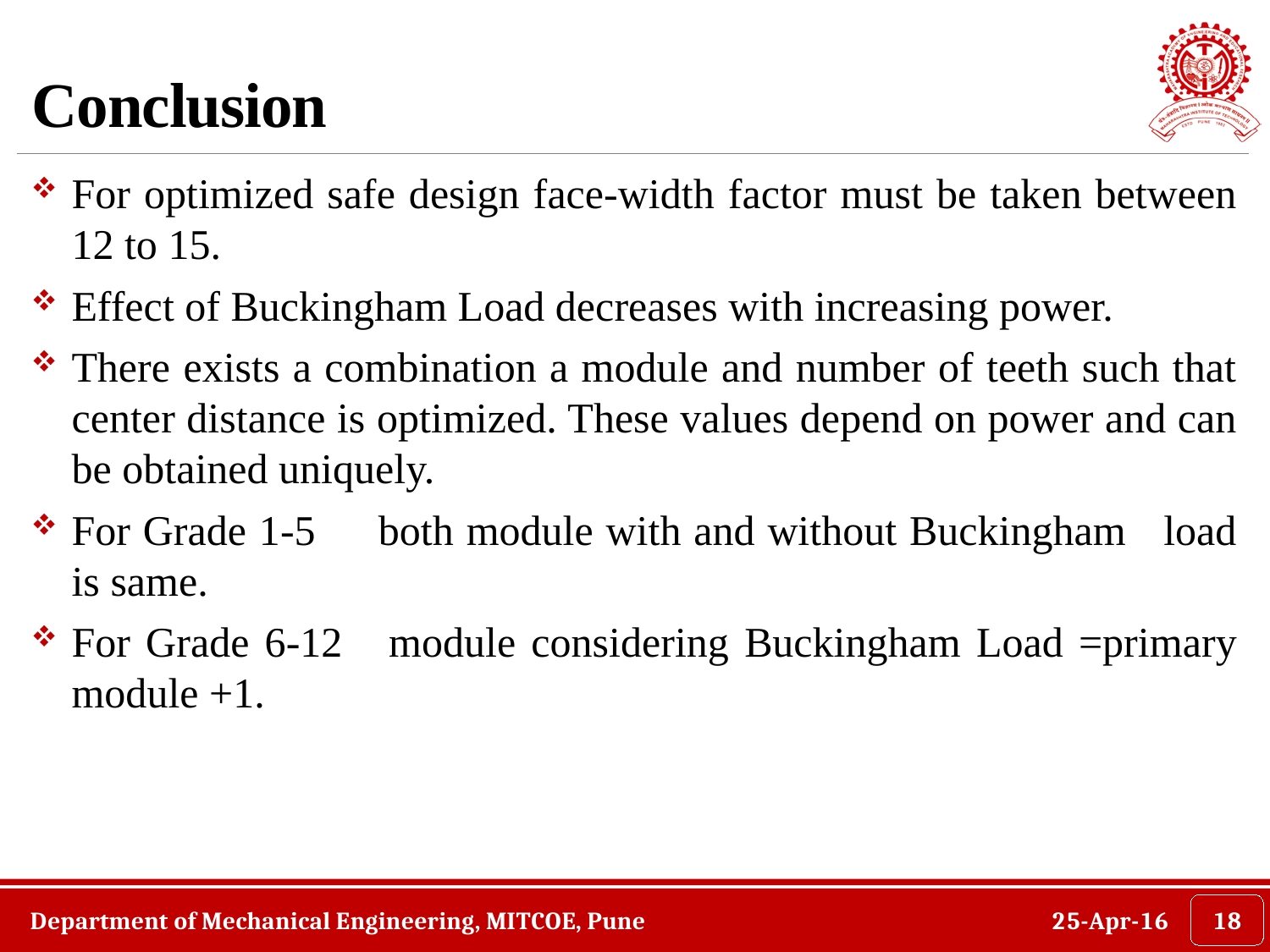

# Conclusion
For optimized safe design face-width factor must be taken between 12 to 15.
Effect of Buckingham Load decreases with increasing power.
There exists a combination a module and number of teeth such that center distance is optimized. These values depend on power and can be obtained uniquely.
For Grade 1-5     both module with and without Buckingham   load is same.
For Grade 6-12   module considering Buckingham Load =primary module +1.

Department of Mechanical Engineering, MITCOE, Pune
25-Apr-16
18